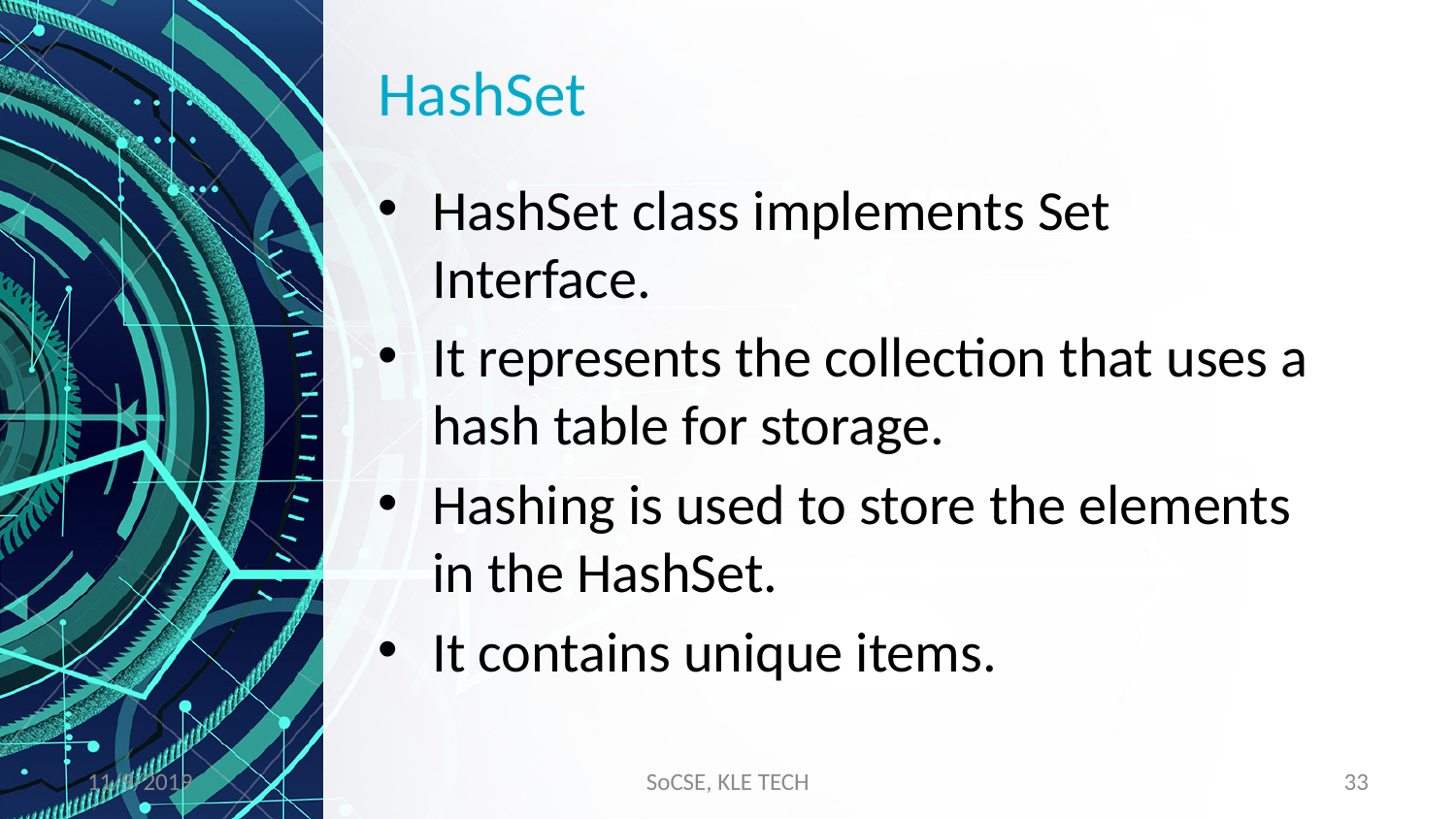

# HashSet
HashSet class implements Set Interface.
It represents the collection that uses a hash table for storage.
Hashing is used to store the elements in the HashSet.
It contains unique items.
11/9/2019
SoCSE, KLE TECH
33